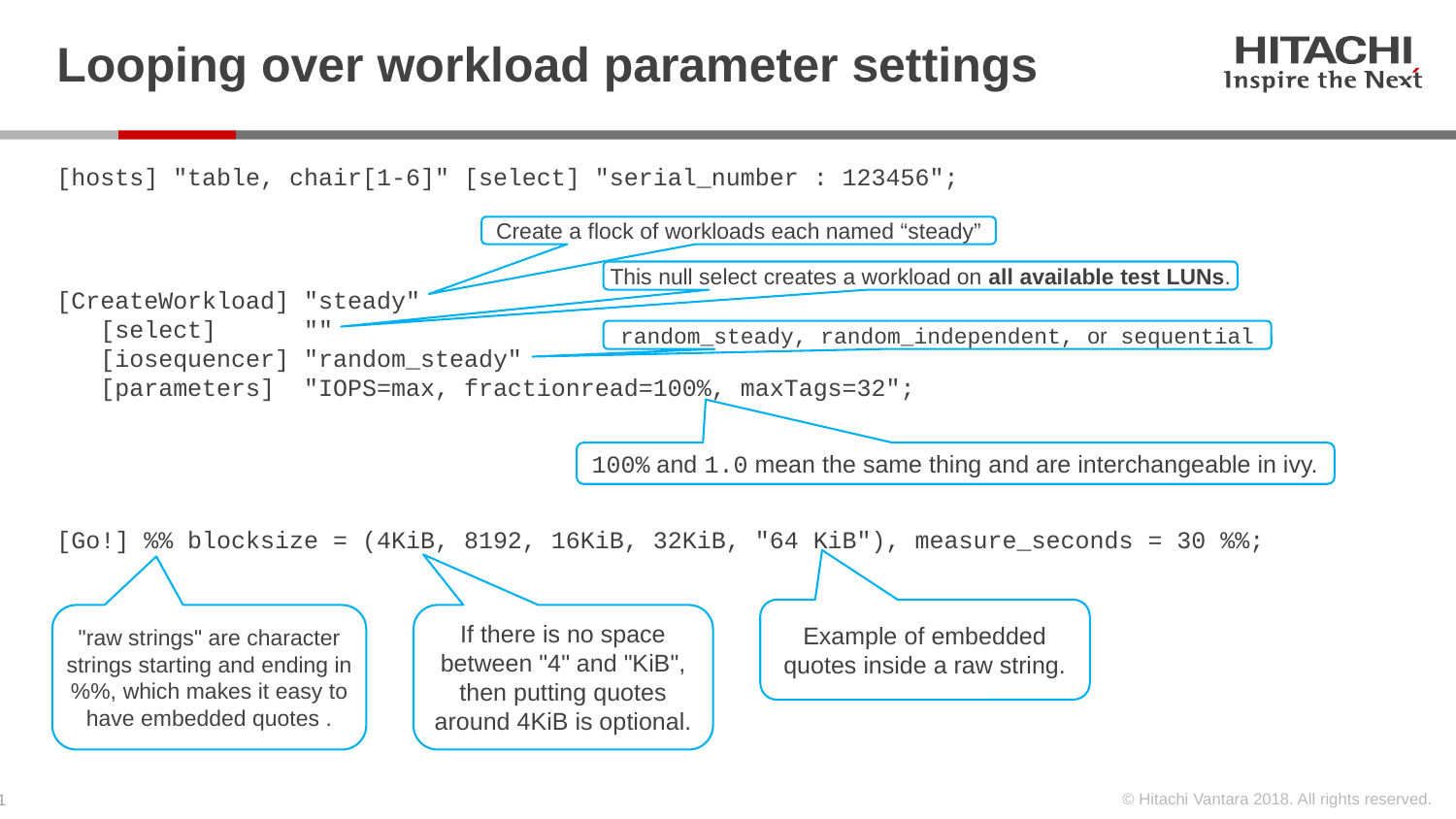

# Looping over workload parameter settings
[hosts] "table, chair[1-6]" [select] "serial_number : 123456";
[CreateWorkload] "steady"
   [select]      ""
   [iosequencer] "random_steady"
   [parameters]  "IOPS=max, fractionread=100%, maxTags=32";
[Go!] %% blocksize = (4KiB, 8192, 16KiB, 32KiB, "64 KiB"), measure_seconds = 30 %%;
Create a flock of workloads each named “steady”
This null select creates a workload on all available test LUNs.
random_steady, random_independent, or sequential
100% and 1.0 mean the same thing and are interchangeable in ivy.
Example of embedded quotes inside a raw string.
"raw strings" are character strings starting and ending in %%, which makes it easy to have embedded quotes .
If there is no space between "4" and "KiB", then putting quotes around 4KiB is optional.